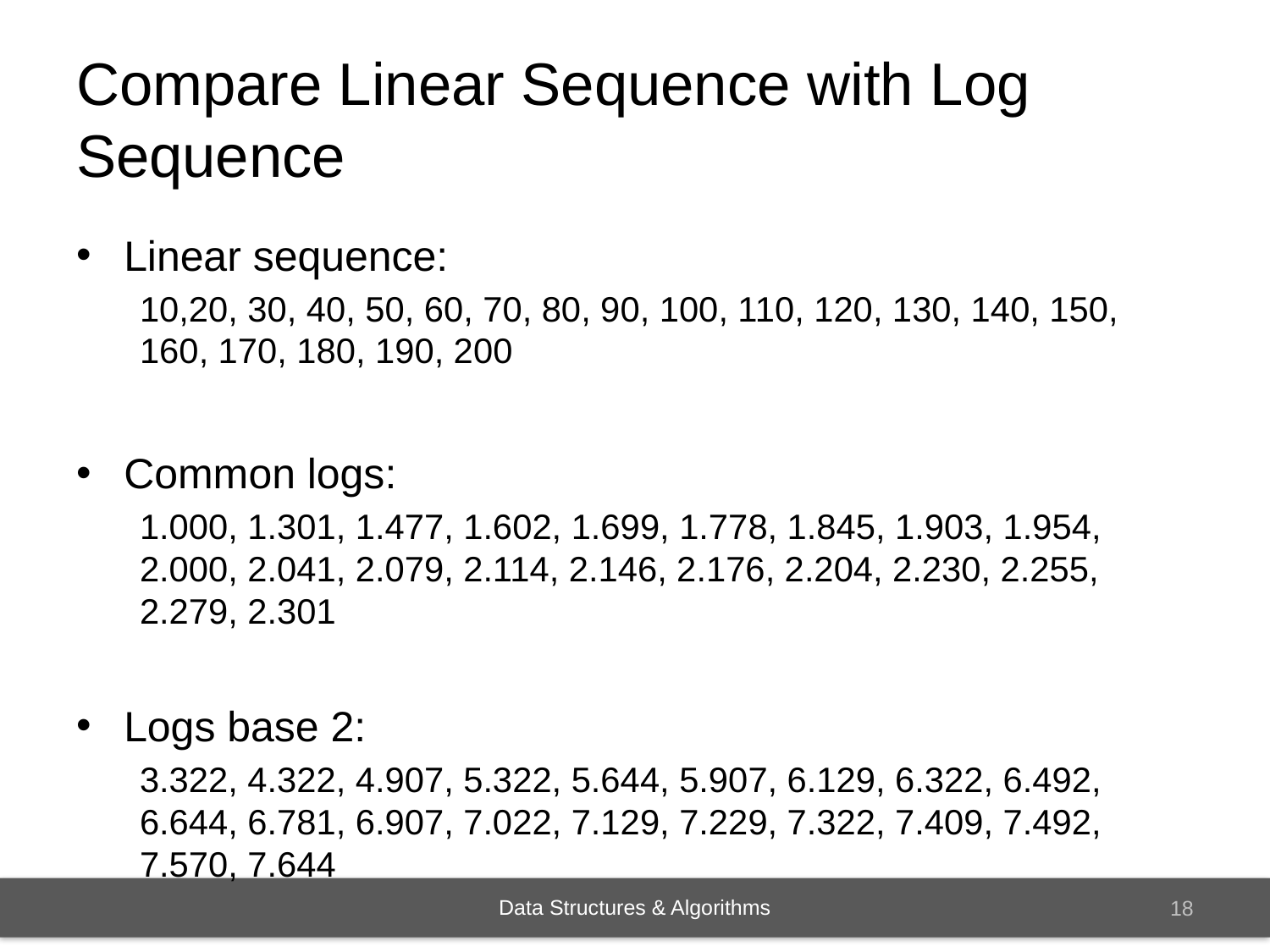

# Compare Linear Sequence with Log Sequence
Linear sequence:
10,20, 30, 40, 50, 60, 70, 80, 90, 100, 110, 120, 130, 140, 150, 160, 170, 180, 190, 200

Common logs:
1.000, 1.301, 1.477, 1.602, 1.699, 1.778, 1.845, 1.903, 1.954, 2.000, 2.041, 2.079, 2.114, 2.146, 2.176, 2.204, 2.230, 2.255, 2.279, 2.301

Logs base 2:
3.322, 4.322, 4.907, 5.322, 5.644, 5.907, 6.129, 6.322, 6.492, 6.644, 6.781, 6.907, 7.022, 7.129, 7.229, 7.322, 7.409, 7.492, 7.570, 7.644

18